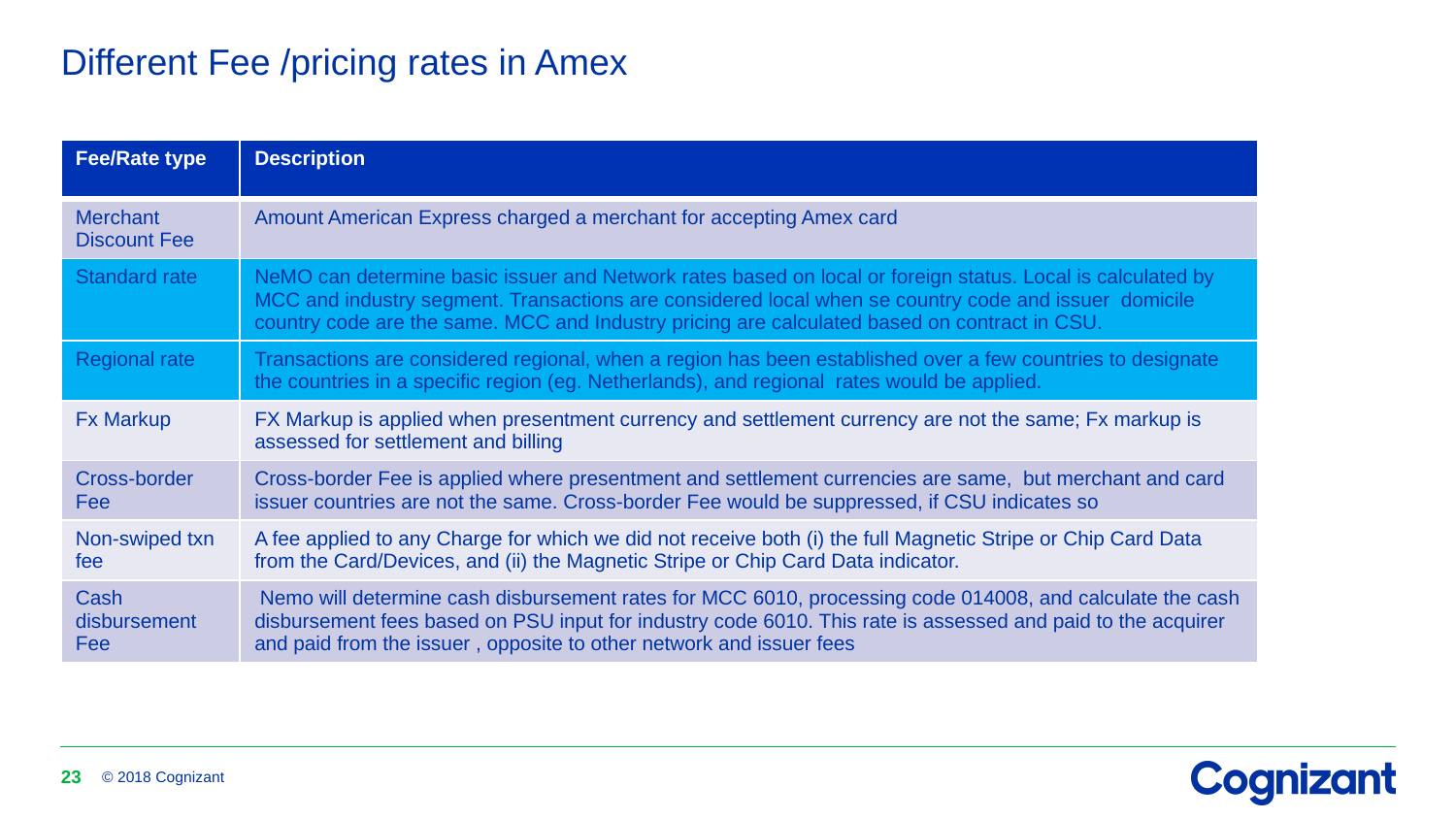

# Different Fee /pricing rates in Amex
| Fee/Rate type | Description |
| --- | --- |
| Merchant Discount Fee | Amount American Express charged a merchant for accepting Amex card |
| Standard rate | NeMO can determine basic issuer and Network rates based on local or foreign status. Local is calculated by MCC and industry segment. Transactions are considered local when se country code and issuer domicile country code are the same. MCC and Industry pricing are calculated based on contract in CSU. |
| Regional rate | Transactions are considered regional, when a region has been established over a few countries to designate the countries in a specific region (eg. Netherlands), and regional rates would be applied. |
| Fx Markup | FX Markup is applied when presentment currency and settlement currency are not the same; Fx markup is assessed for settlement and billing |
| Cross-border Fee | Cross-border Fee is applied where presentment and settlement currencies are same, but merchant and card issuer countries are not the same. Cross-border Fee would be suppressed, if CSU indicates so |
| Non-swiped txn fee | A fee applied to any Charge for which we did not receive both (i) the full Magnetic Stripe or Chip Card Data from the Card/Devices, and (ii) the Magnetic Stripe or Chip Card Data indicator. |
| Cash disbursement Fee | Nemo will determine cash disbursement rates for MCC 6010, processing code 014008, and calculate the cash disbursement fees based on PSU input for industry code 6010. This rate is assessed and paid to the acquirer and paid from the issuer , opposite to other network and issuer fees |
23
© 2018 Cognizant